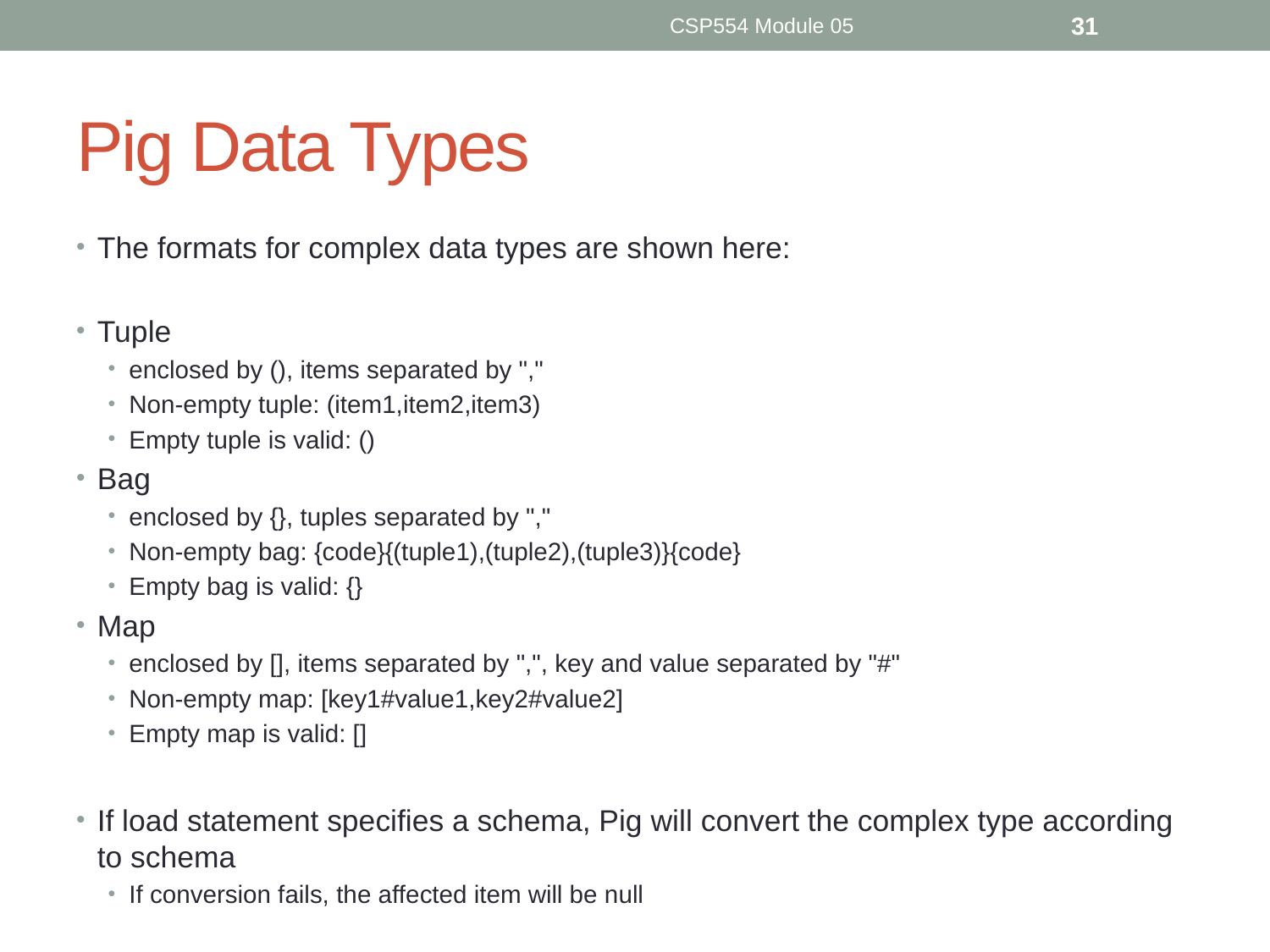

CSP554 Module 05
31
# Pig Data Types
The formats for complex data types are shown here:

Tuple
enclosed by (), items separated by ","
Non-empty tuple: (item1,item2,item3)
Empty tuple is valid: ()
Bag
enclosed by {}, tuples separated by ","
Non-empty bag: {code}{(tuple1),(tuple2),(tuple3)}{code}
Empty bag is valid: {}
Map
enclosed by [], items separated by ",", key and value separated by "#"
Non-empty map: [key1#value1,key2#value2]
Empty map is valid: []

If load statement specifies a schema, Pig will convert the complex type according to schema
If conversion fails, the affected item will be null